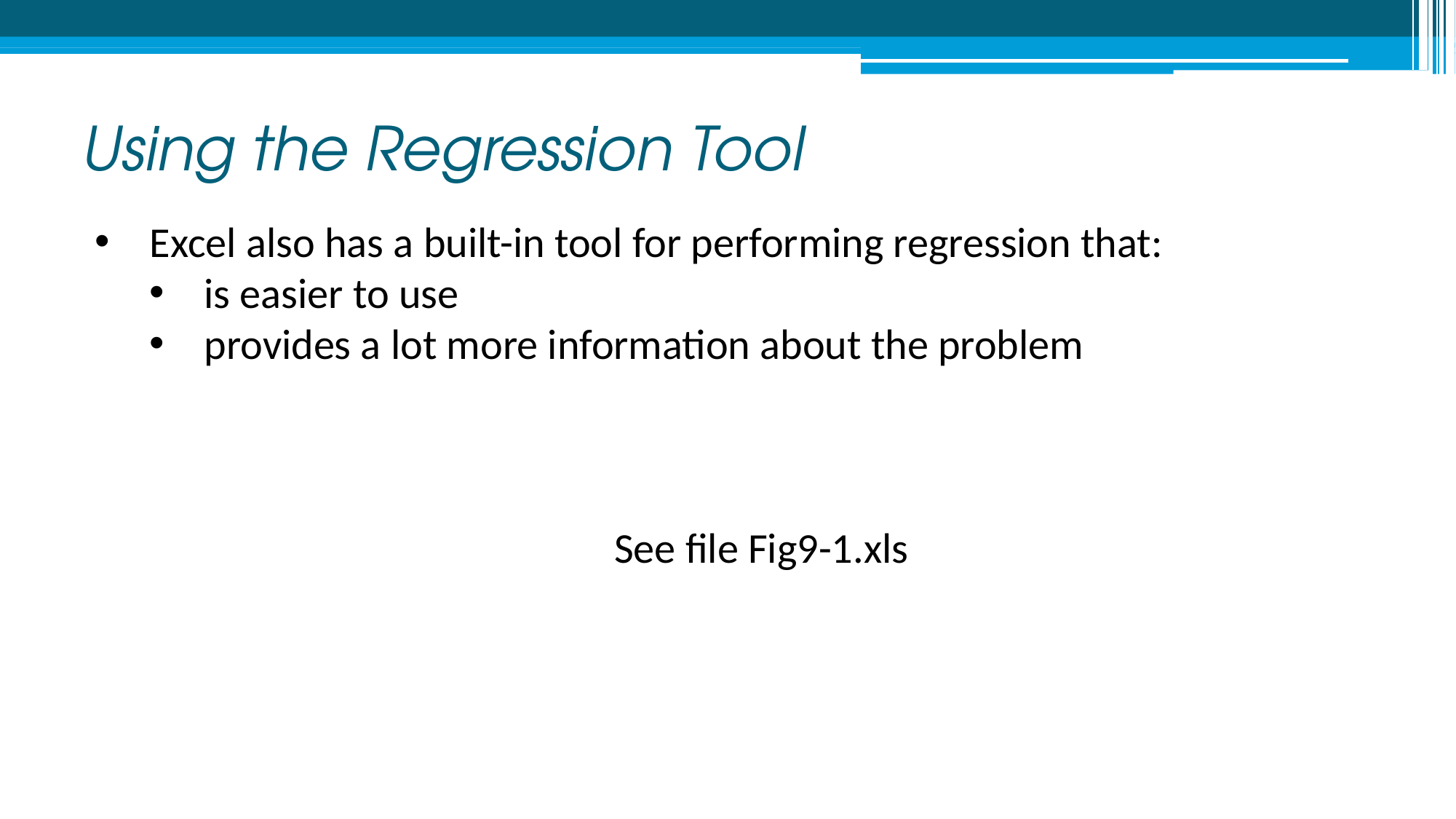

# Using the Regression Tool
Excel also has a built-in tool for performing regression that:
is easier to use
provides a lot more information about the problem

See file Fig9-1.xls